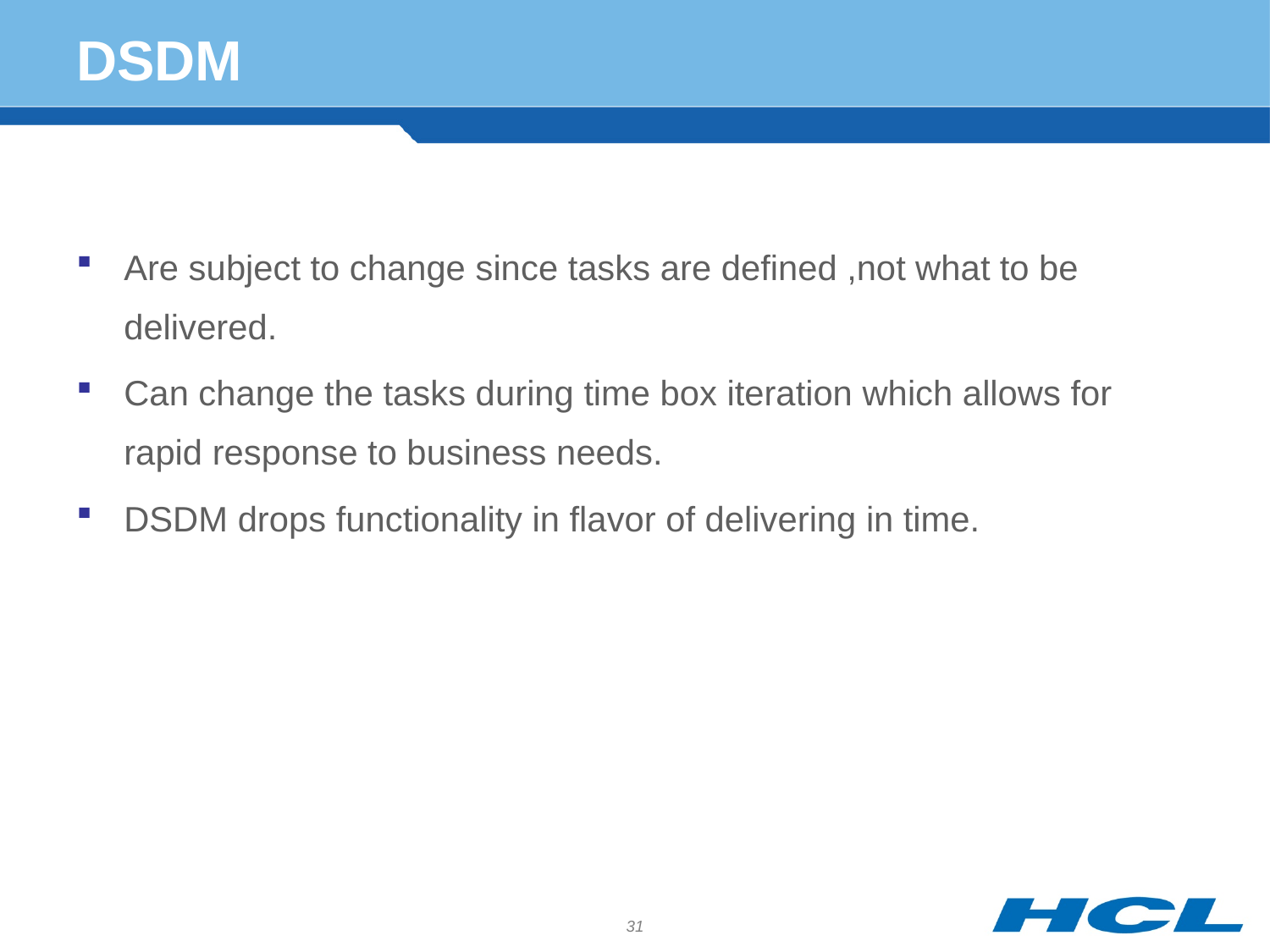

# DSDM
Are subject to change since tasks are defined ,not what to be delivered.
Can change the tasks during time box iteration which allows for rapid response to business needs.
DSDM drops functionality in flavor of delivering in time.

31